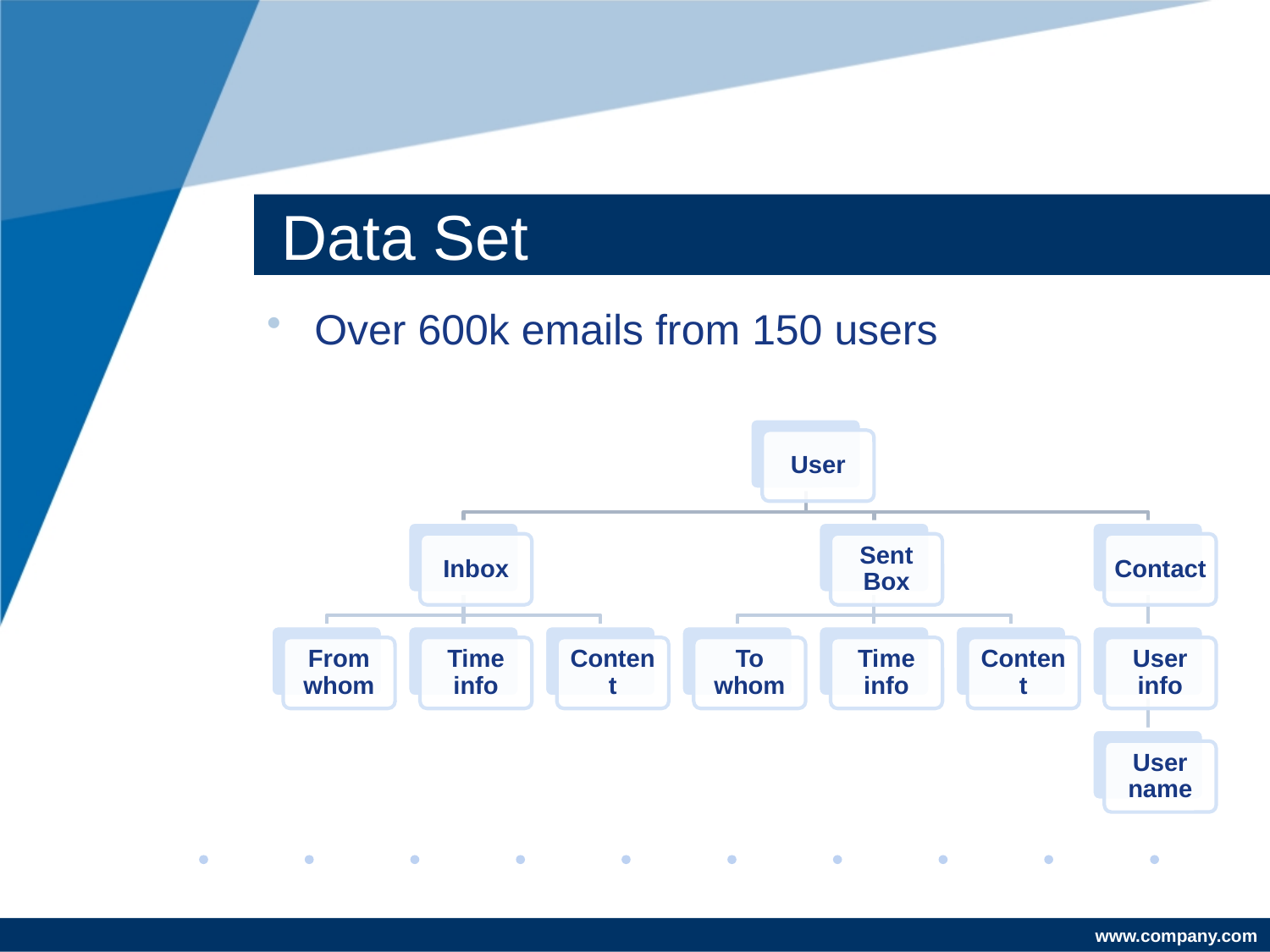

# Data Set
Over 600k emails from 150 users
User
Inbox
From whom
Time info
Content
Sent Box
To whom
Time info
Content
Contact
User info
User name